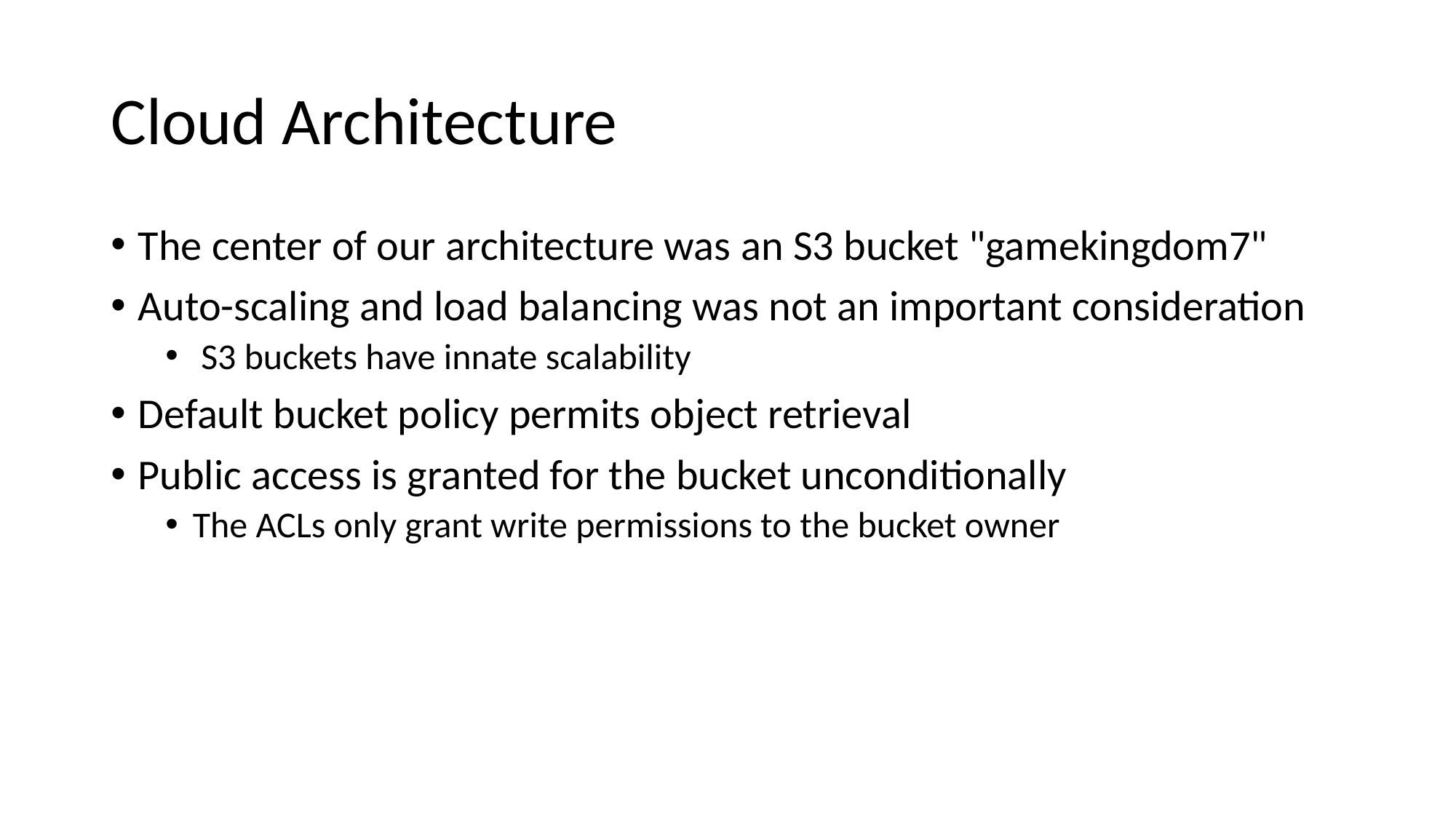

# Cloud Architecture
The center of our architecture was an S3 bucket "gamekingdom7"
Auto-scaling and load balancing was not an important consideration
 S3 buckets have innate scalability
Default bucket policy permits object retrieval
Public access is granted for the bucket unconditionally
The ACLs only grant write permissions to the bucket owner